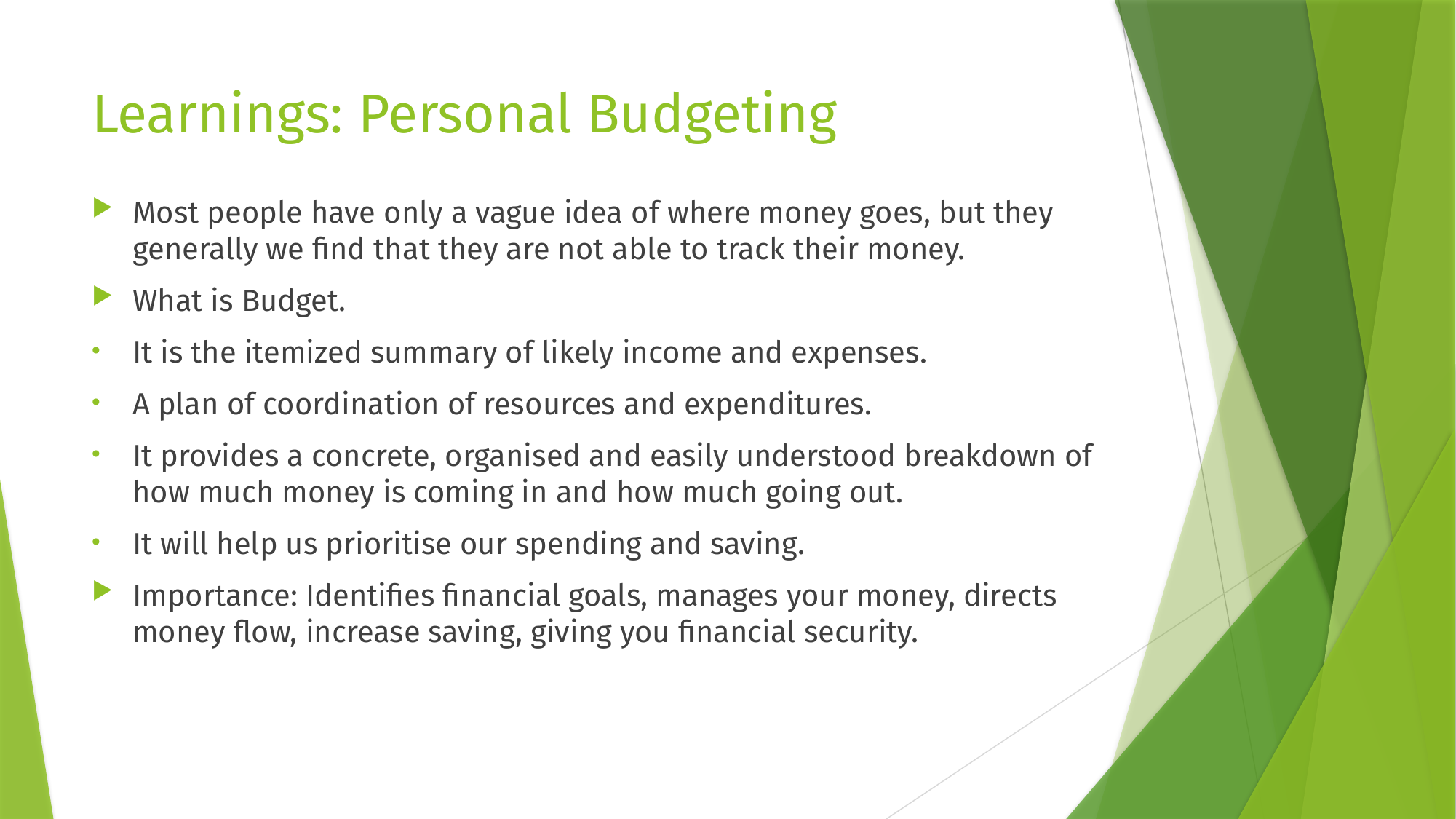

# Learnings: Personal Budgeting
Most people have only a vague idea of where money goes, but they generally we find that they are not able to track their money.
What is Budget.
It is the itemized summary of likely income and expenses.
A plan of coordination of resources and expenditures.
It provides a concrete, organised and easily understood breakdown of how much money is coming in and how much going out.
It will help us prioritise our spending and saving.
Importance: Identifies financial goals, manages your money, directs  money flow, increase saving, giving you financial security.